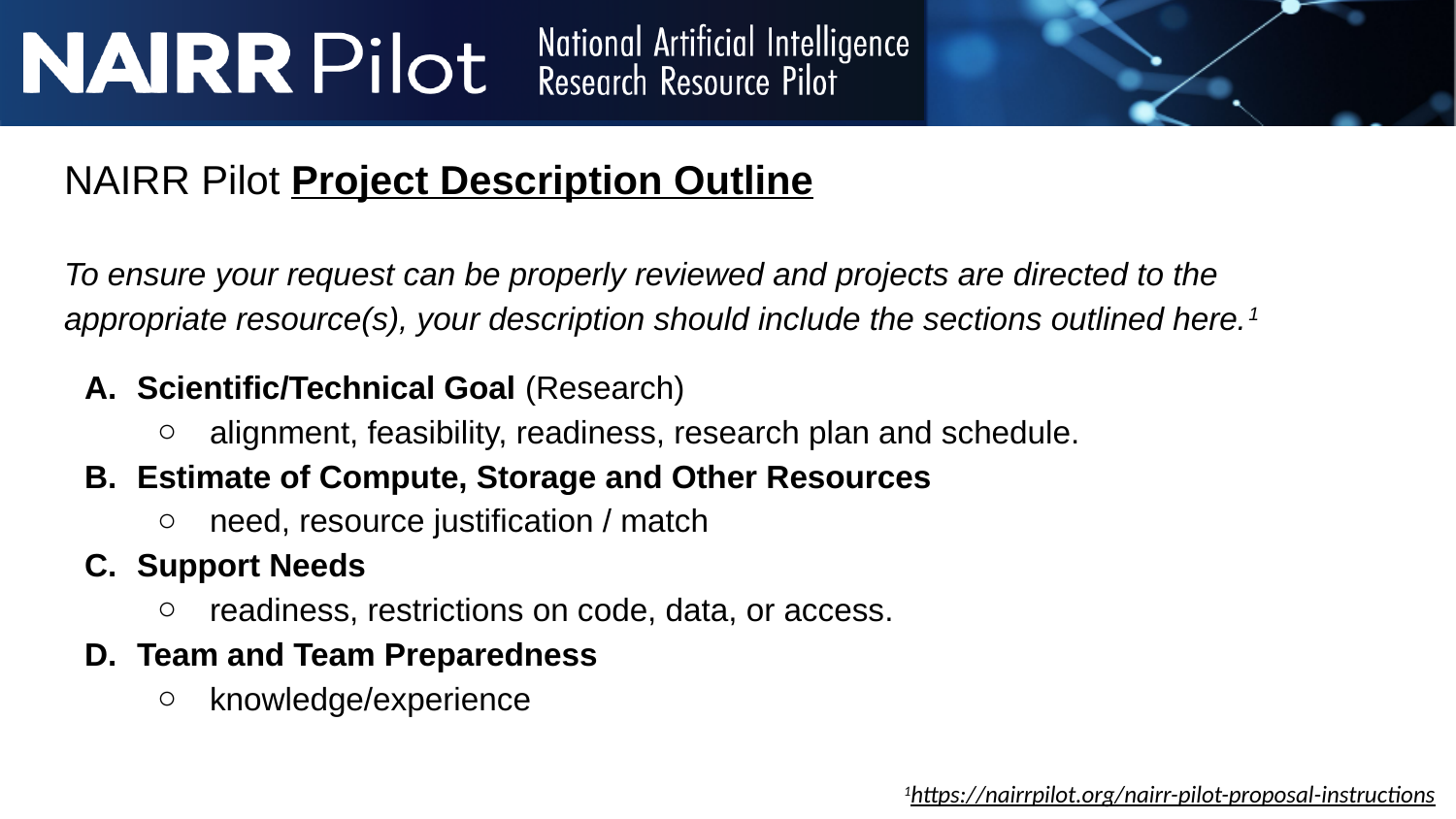

# NAIRR Pilot Project Description Outline
To ensure your request can be properly reviewed and projects are directed to the appropriate resource(s), your description should include the sections outlined here.1
Scientific/Technical Goal (Research)
alignment, feasibility, readiness, research plan and schedule.
Estimate of Compute, Storage and Other Resources
need, resource justification / match
Support Needs
readiness, restrictions on code, data, or access.
Team and Team Preparedness
knowledge/experience
1https://nairrpilot.org/nairr-pilot-proposal-instructions